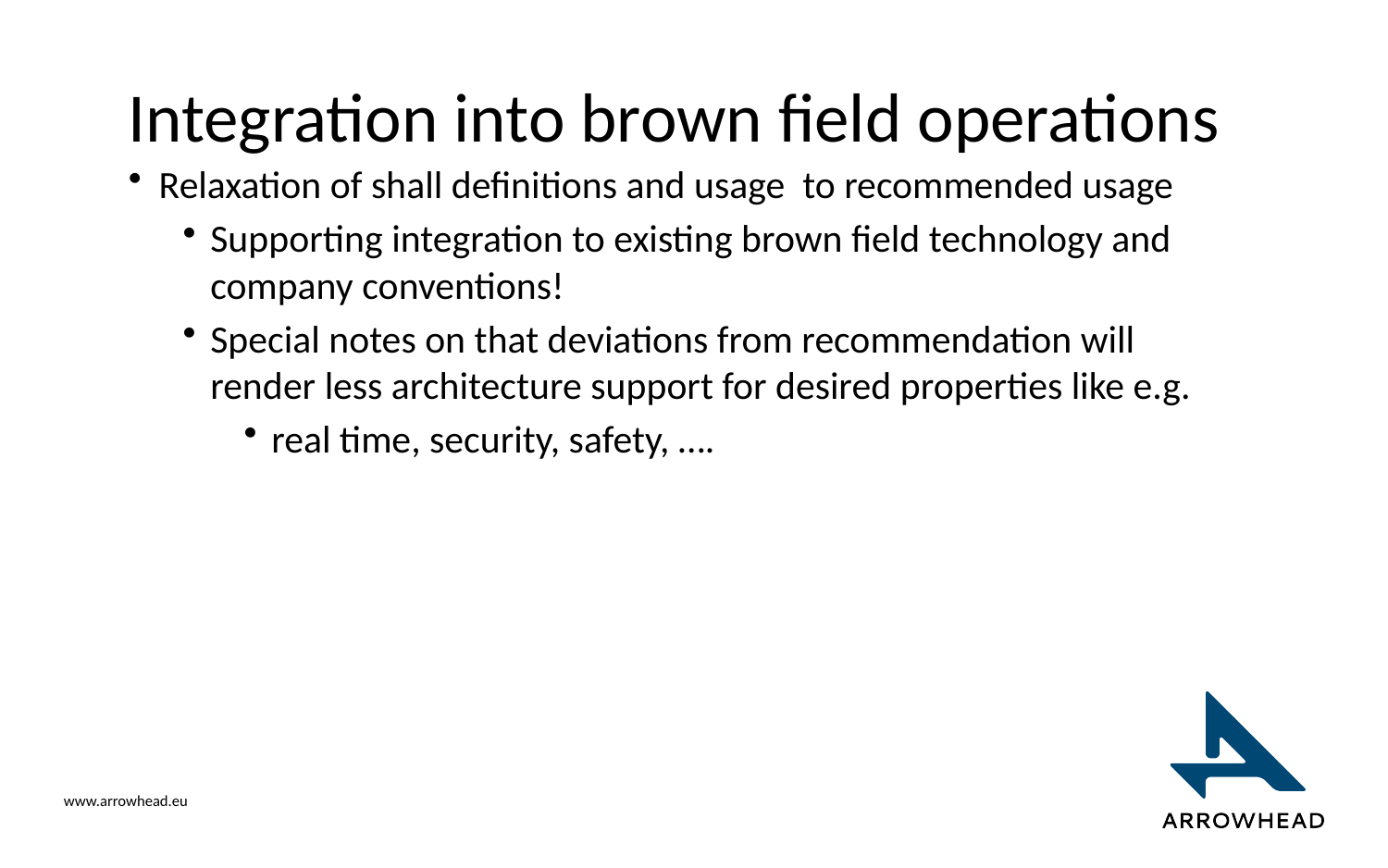

# Integration into brown field operations
Relaxation of shall definitions and usage  to recommended usage
Supporting integration to existing brown field technology and company conventions!
Special notes on that deviations from recommendation will render less architecture support for desired properties like e.g.
real time, security, safety, ….